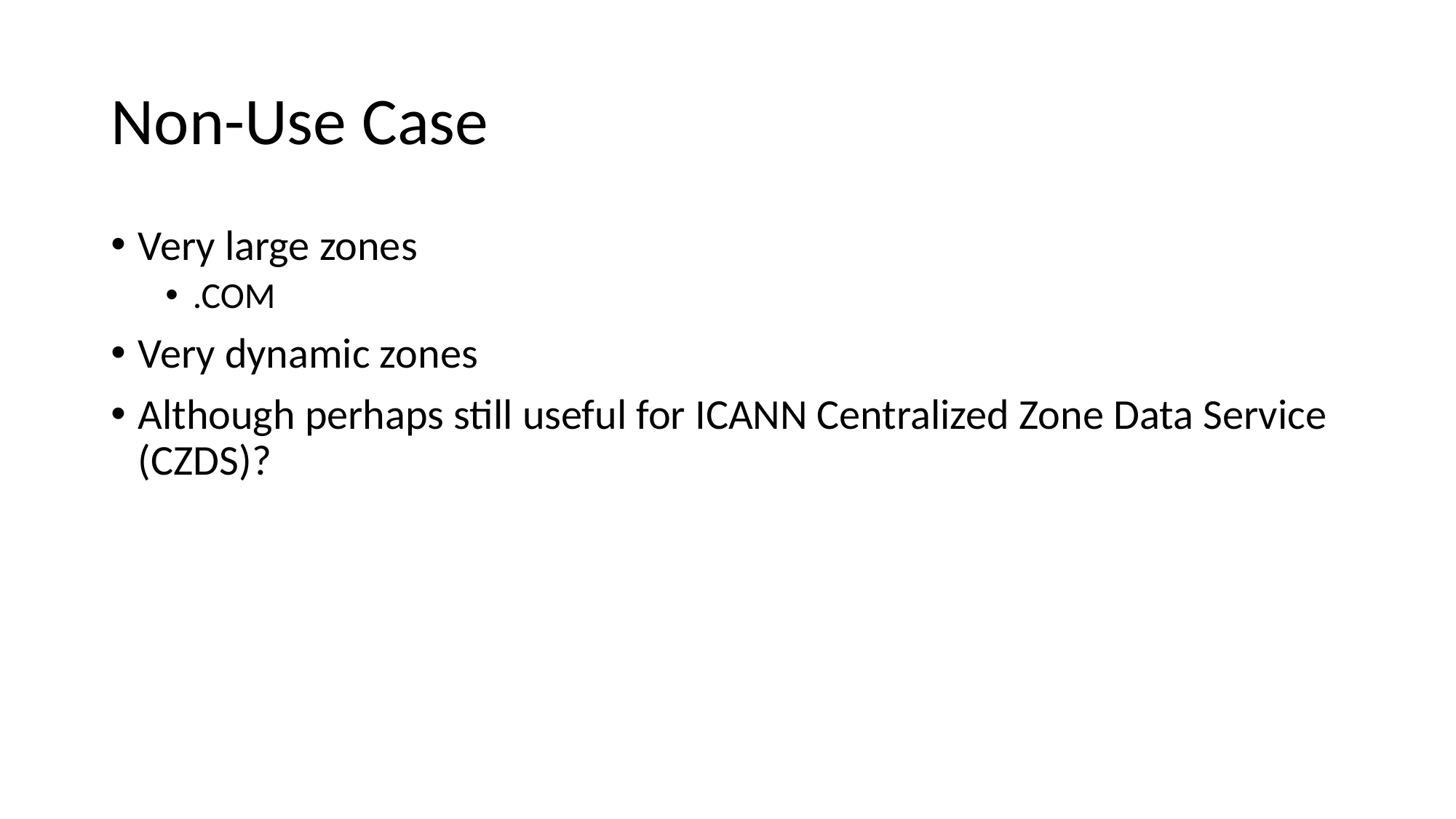

# Non-Use Case
Very large zones
.COM
Very dynamic zones
Although perhaps still useful for ICANN Centralized Zone Data Service (CZDS)?